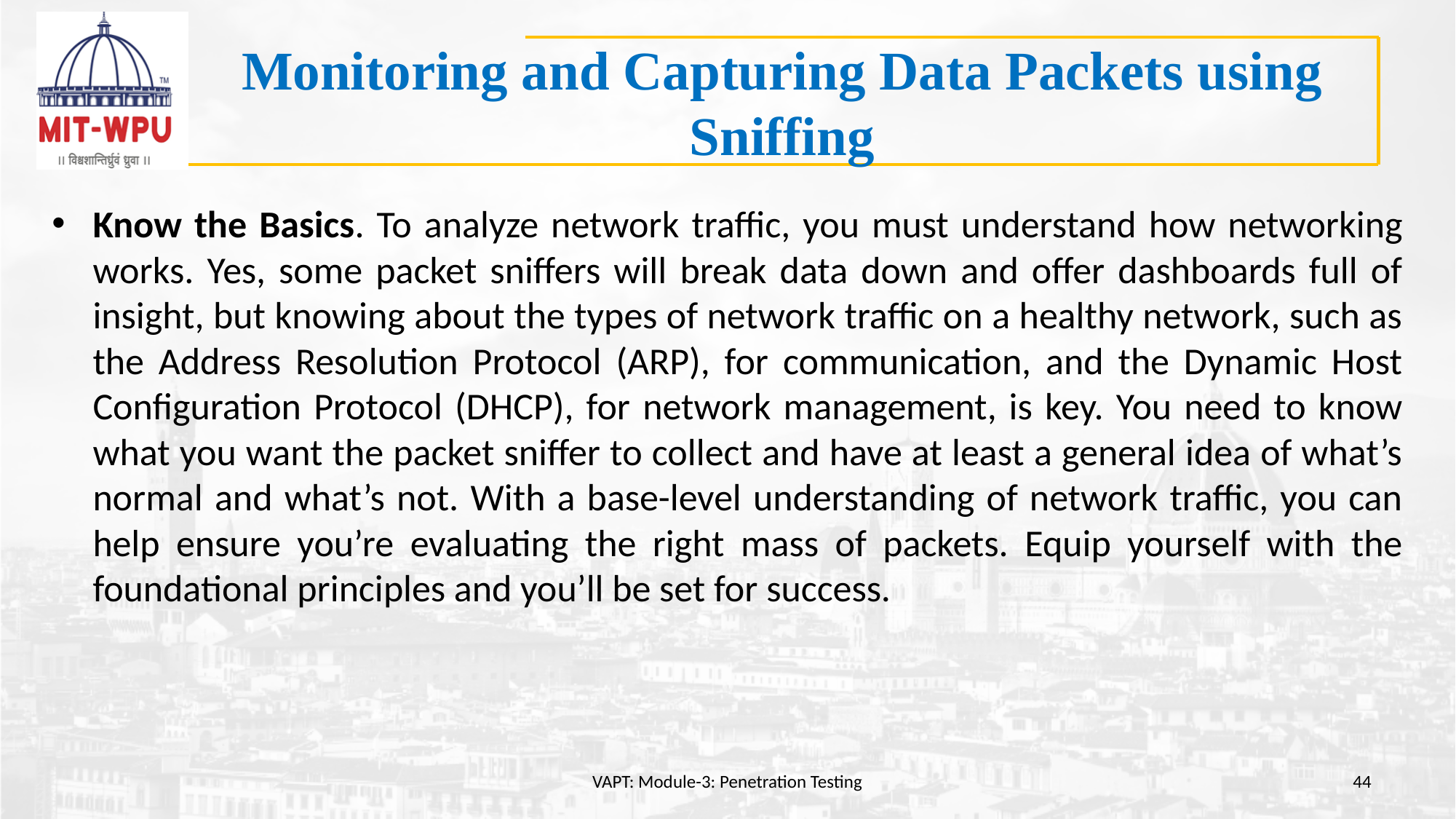

# Monitoring and Capturing Data Packets using Sniffing
Know the Basics. To analyze network traffic, you must understand how networking works. Yes, some packet sniffers will break data down and offer dashboards full of insight, but knowing about the types of network traffic on a healthy network, such as the Address Resolution Protocol (ARP), for communication, and the Dynamic Host Configuration Protocol (DHCP), for network management, is key. You need to know what you want the packet sniffer to collect and have at least a general idea of what’s normal and what’s not. With a base-level understanding of network traffic, you can help ensure you’re evaluating the right mass of packets. Equip yourself with the foundational principles and you’ll be set for success.
VAPT: Module-3: Penetration Testing
44